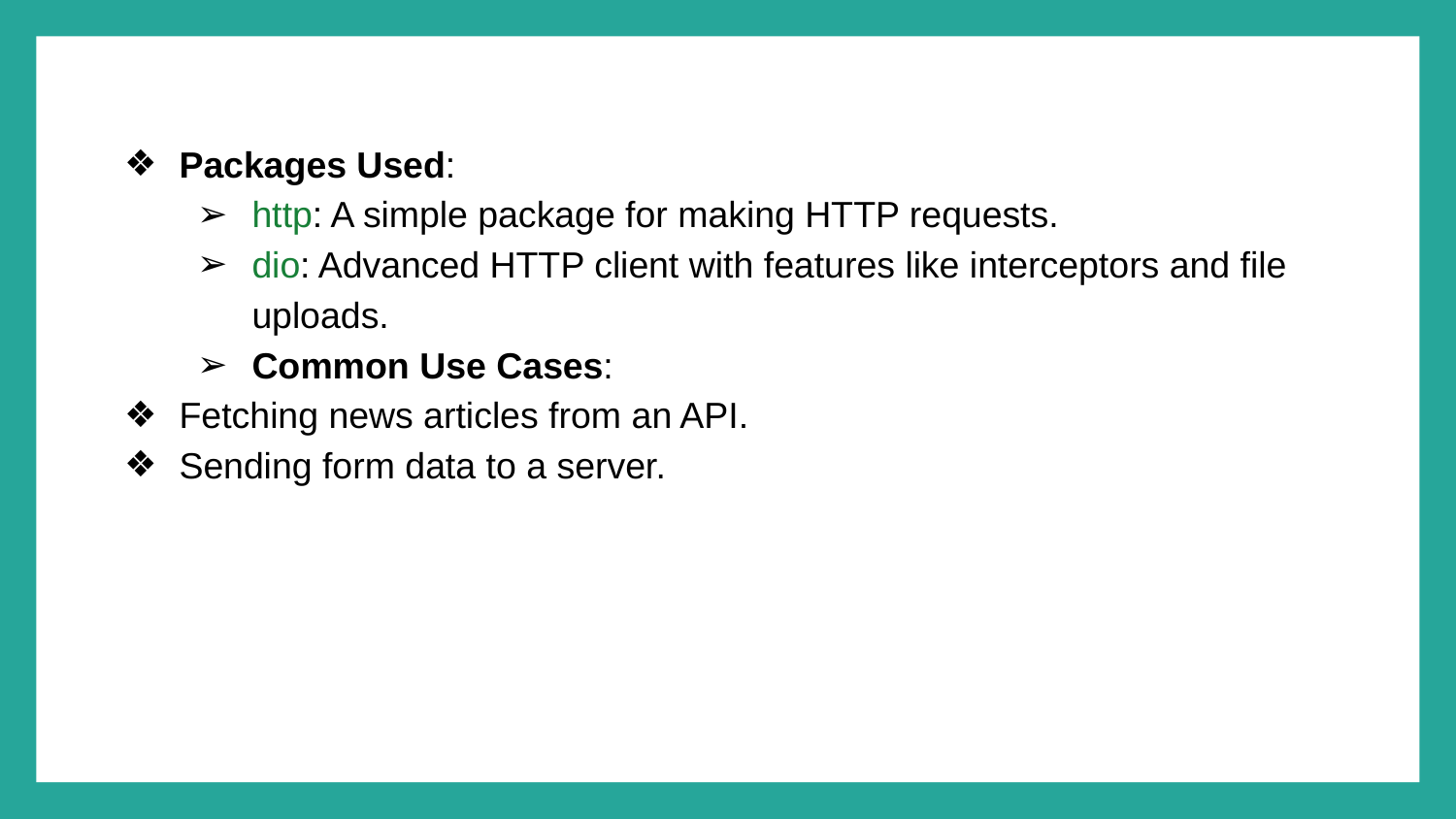

Packages Used:
http: A simple package for making HTTP requests.
dio: Advanced HTTP client with features like interceptors and file uploads.
Common Use Cases:
Fetching news articles from an API.
Sending form data to a server.